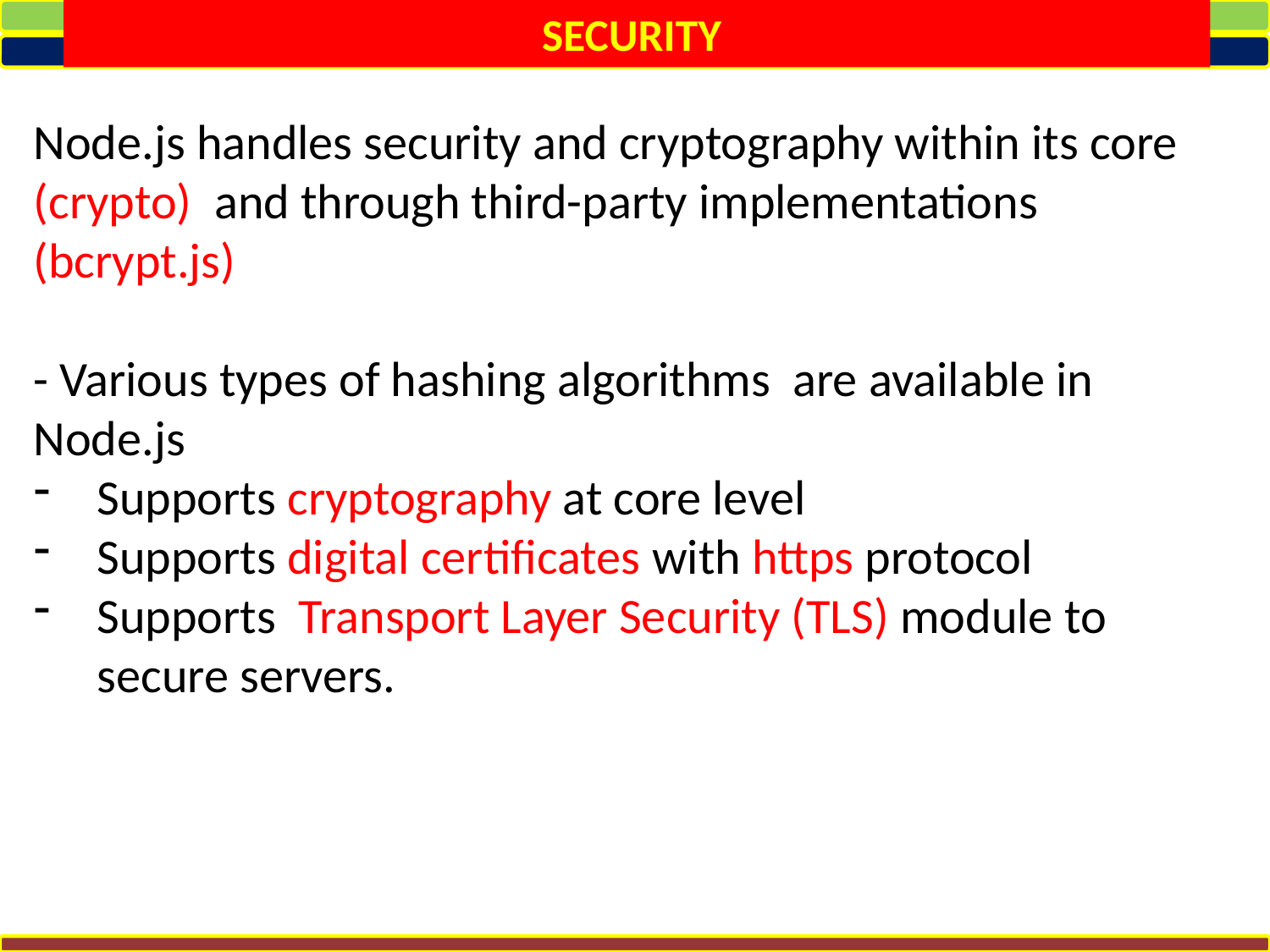

SECURITY

Node.js handles security and cryptography within its core (crypto)  and through third-party implementations (bcrypt.js)

- Various types of hashing algorithms  are available in Node.js
Supports cryptography at core level
Supports digital certificates with https protocol
Supports  Transport Layer Security (TLS) module to secure servers.